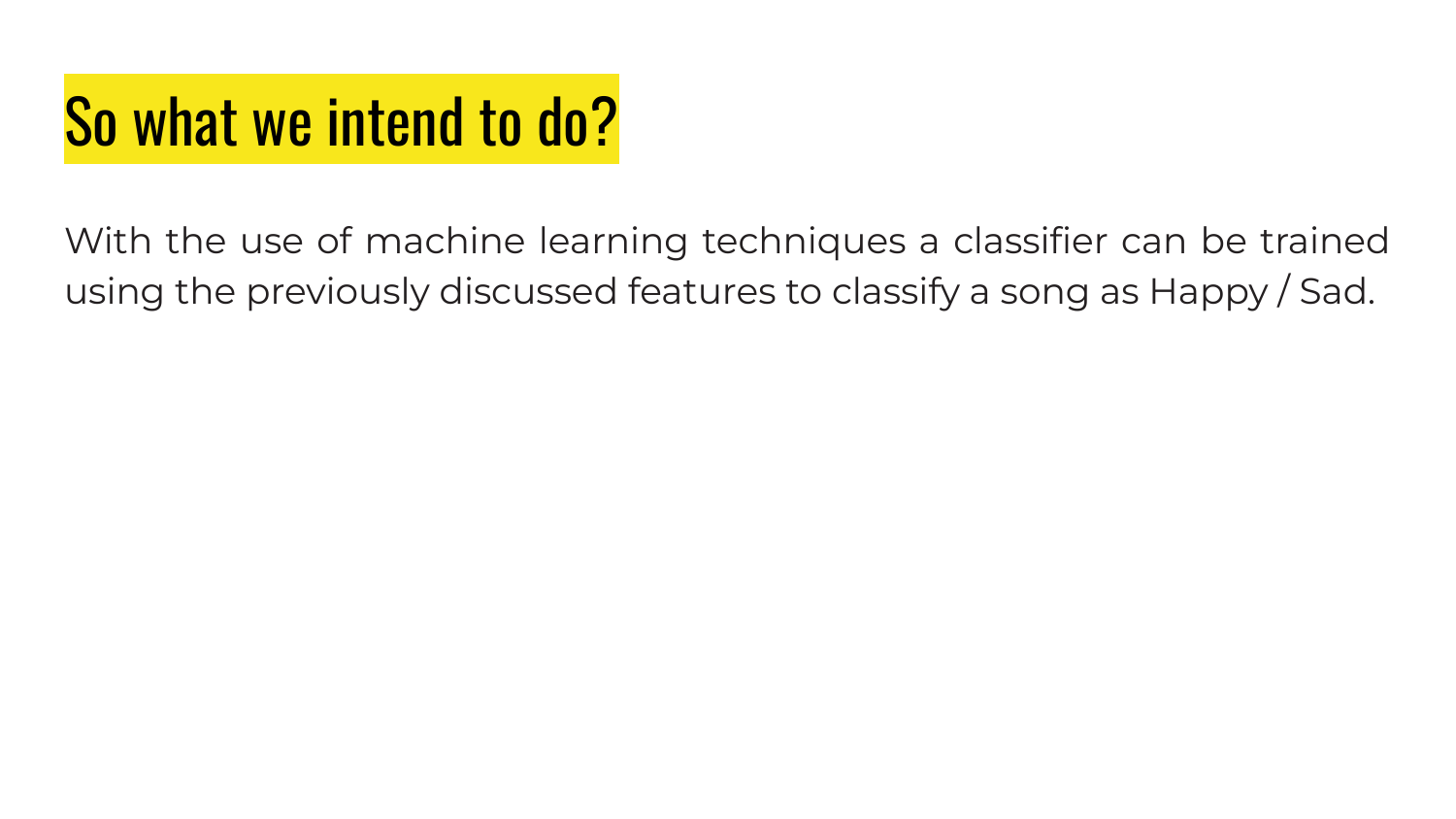

# So what we intend to do?
With the use of machine learning techniques a classifier can be trained using the previously discussed features to classify a song as Happy / Sad.